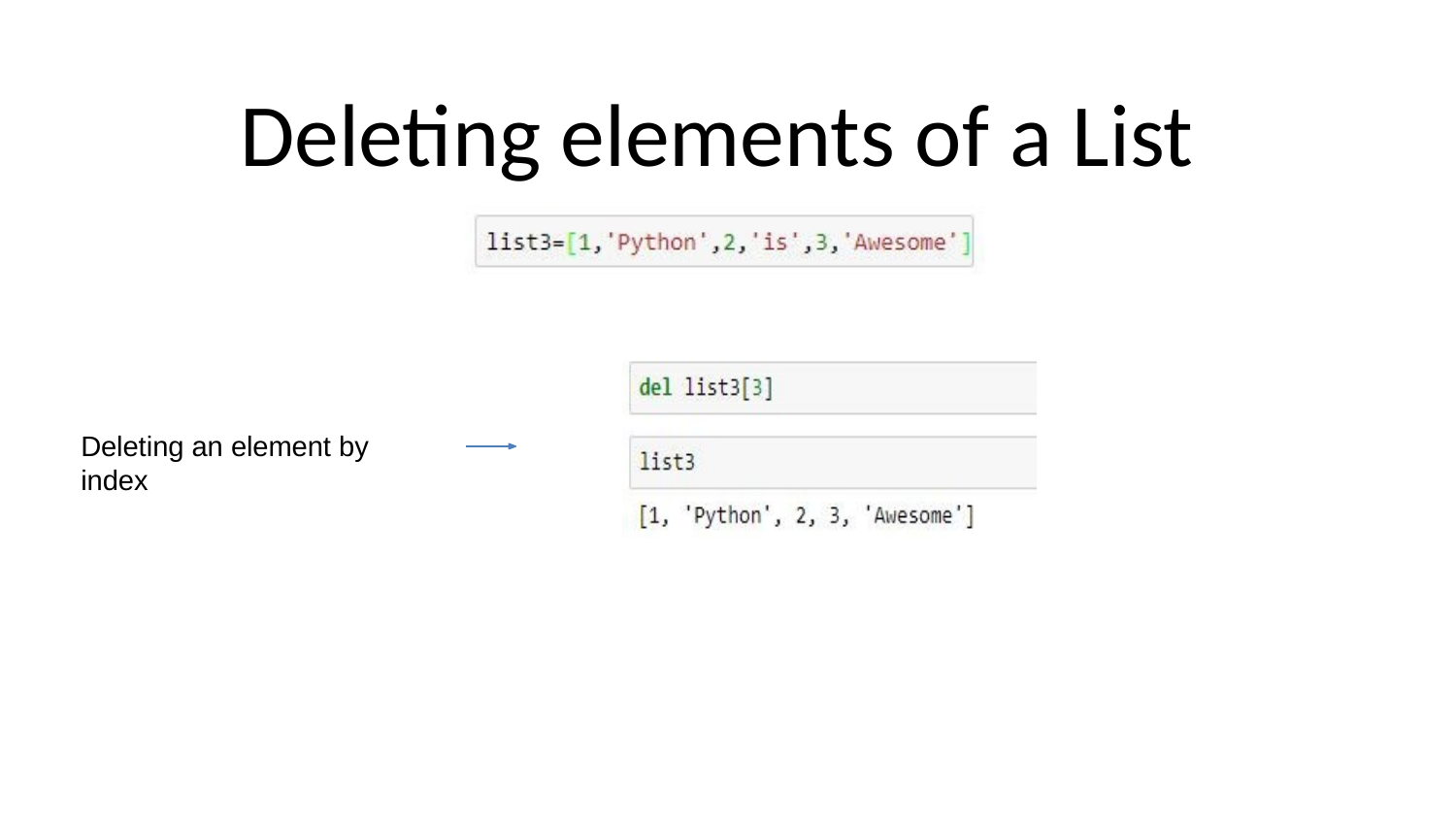

# Deleting elements of a List

Deleting an element by index